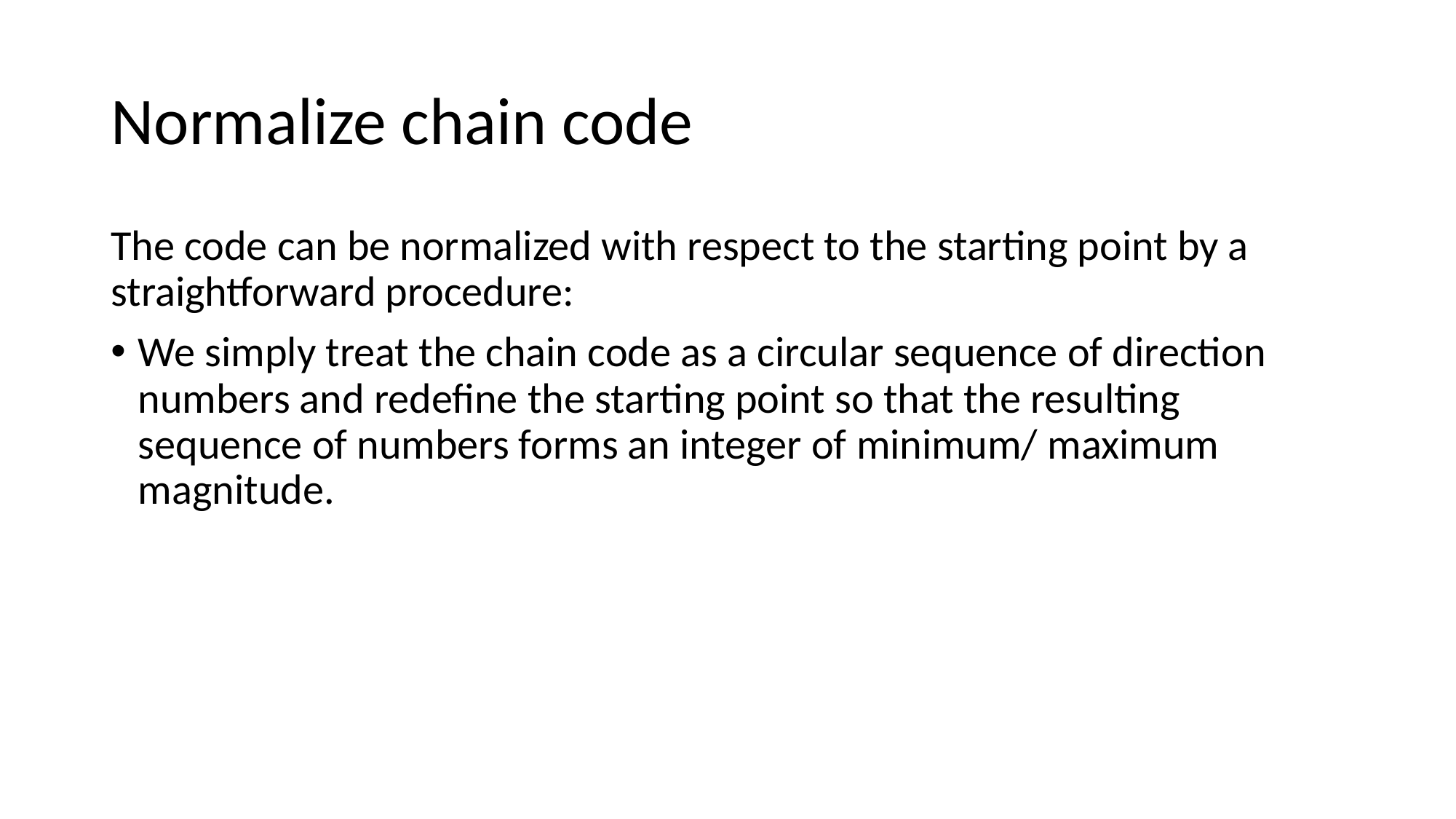

# Normalize chain code
The code can be normalized with respect to the starting point by a straightforward procedure:
We simply treat the chain code as a circular sequence of direction numbers and redefine the starting point so that the resulting sequence of numbers forms an integer of minimum/ maximum magnitude.